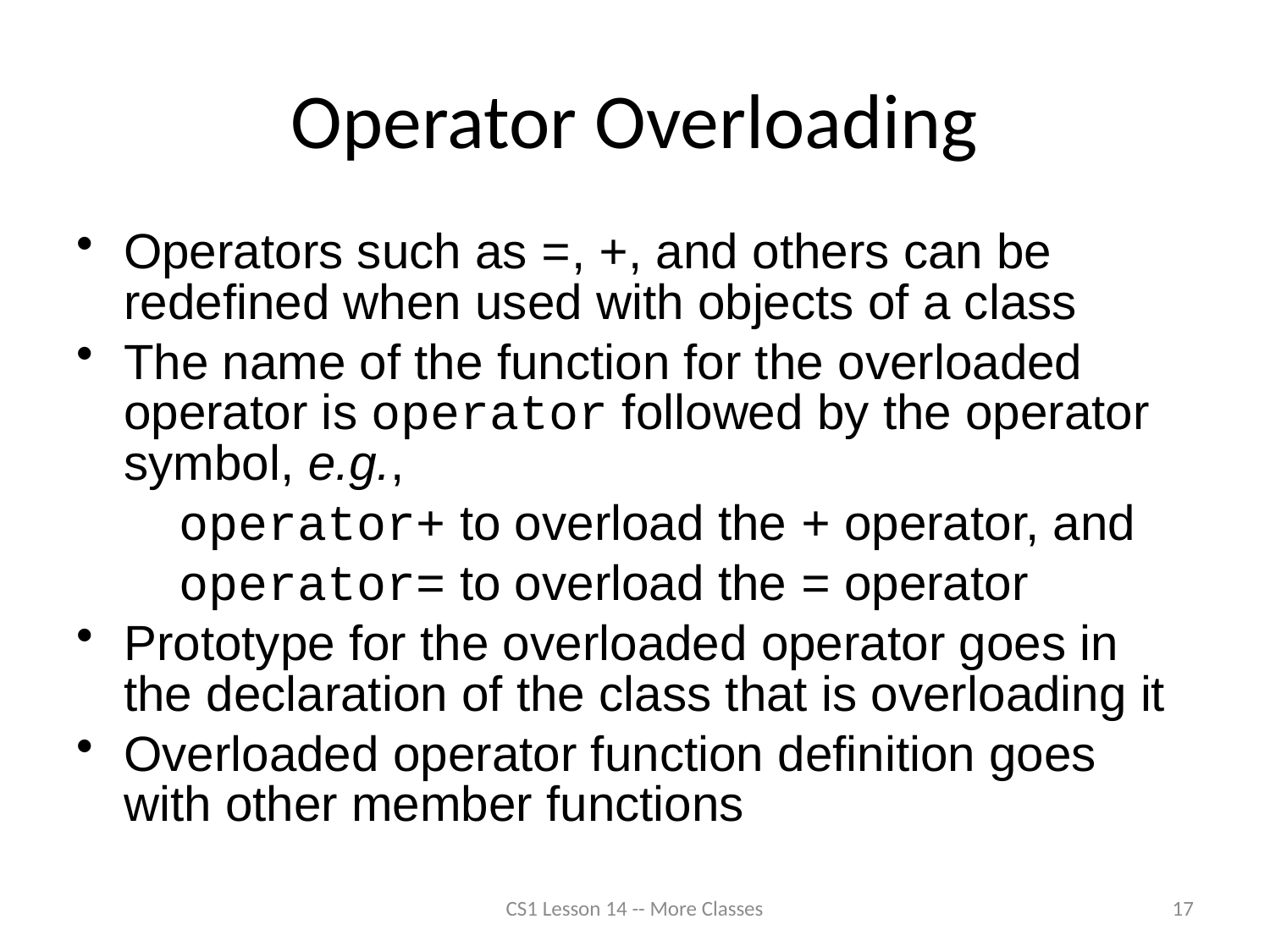

# Operator Overloading
Operators such as =, +, and others can be redefined when used with objects of a class
The name of the function for the overloaded operator is operator followed by the operator symbol, e.g.,
	operator+ to overload the + operator, and
	operator= to overload the = operator
Prototype for the overloaded operator goes in the declaration of the class that is overloading it
Overloaded operator function definition goes with other member functions

CS1 Lesson 14 -- More Classes
17